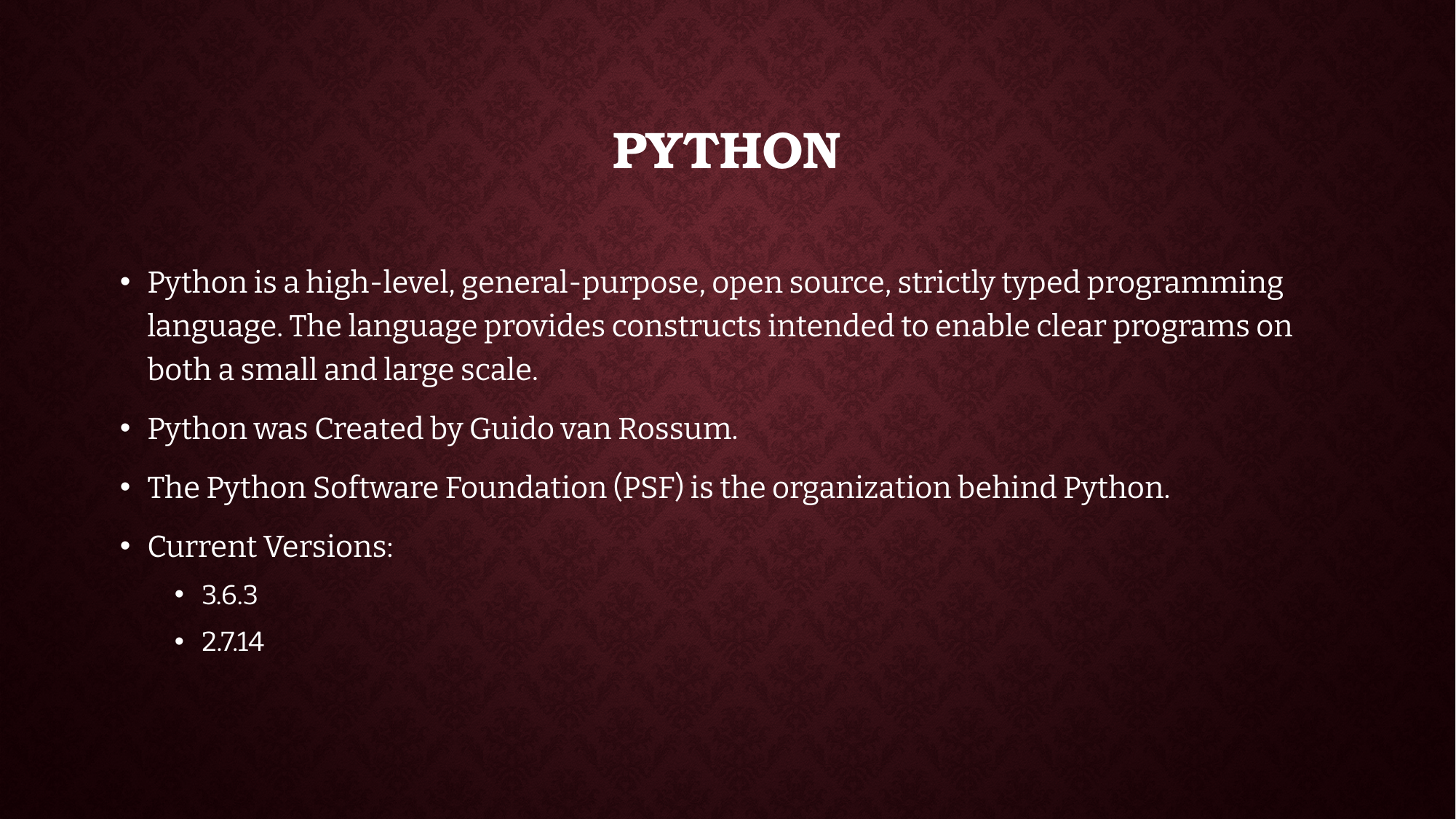

# Python
Python is a high-level, general-purpose, open source, strictly typed programming language. The language provides constructs intended to enable clear programs on both a small and large scale.
Python was Created by Guido van Rossum.
The Python Software Foundation (PSF) is the organization behind Python.
Current Versions:
3.6.3
2.7.14